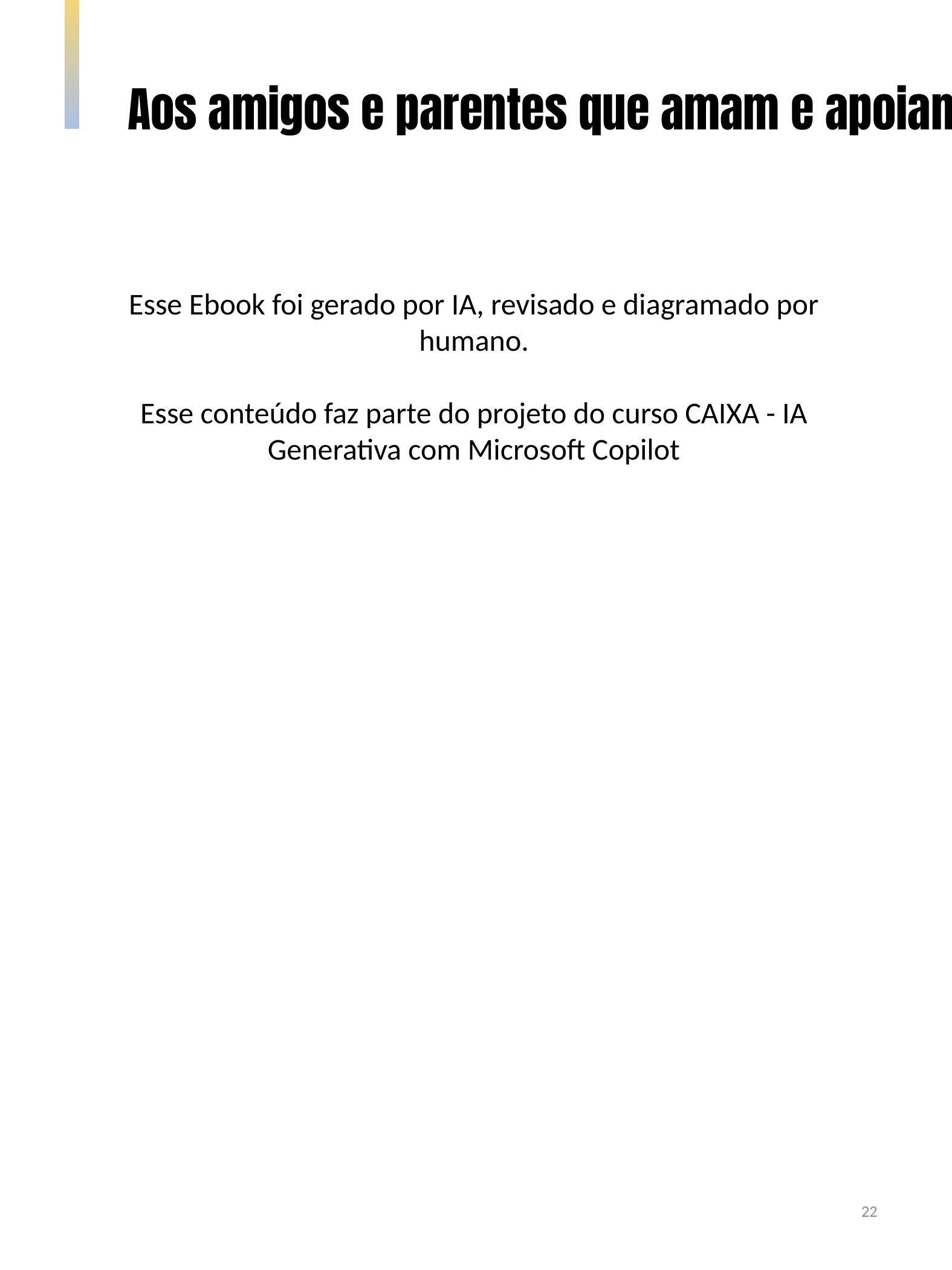

Aos amigos e parentes que amam e apoiam
Esse Ebook foi gerado por IA, revisado e diagramado por humano.
Esse conteúdo faz parte do projeto do curso CAIXA - IA Generativa com Microsoft Copilot
22